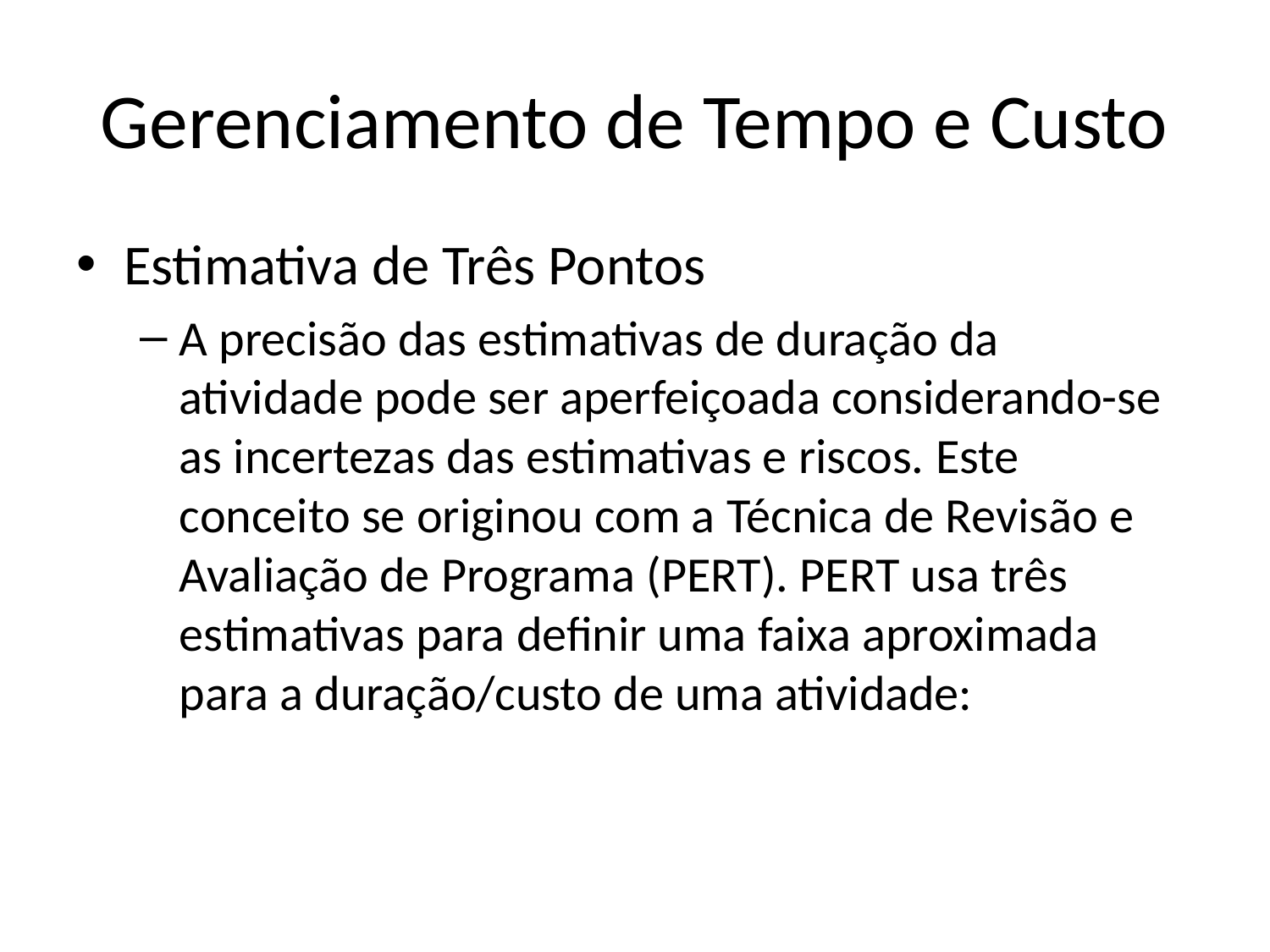

# Gerenciamento de Tempo e Custo
Estimativa de Três Pontos
A precisão das estimativas de duração da atividade pode ser aperfeiçoada considerando-se as incertezas das estimativas e riscos. Este conceito se originou com a Técnica de Revisão e Avaliação de Programa (PERT). PERT usa três estimativas para definir uma faixa aproximada para a duração/custo de uma atividade: